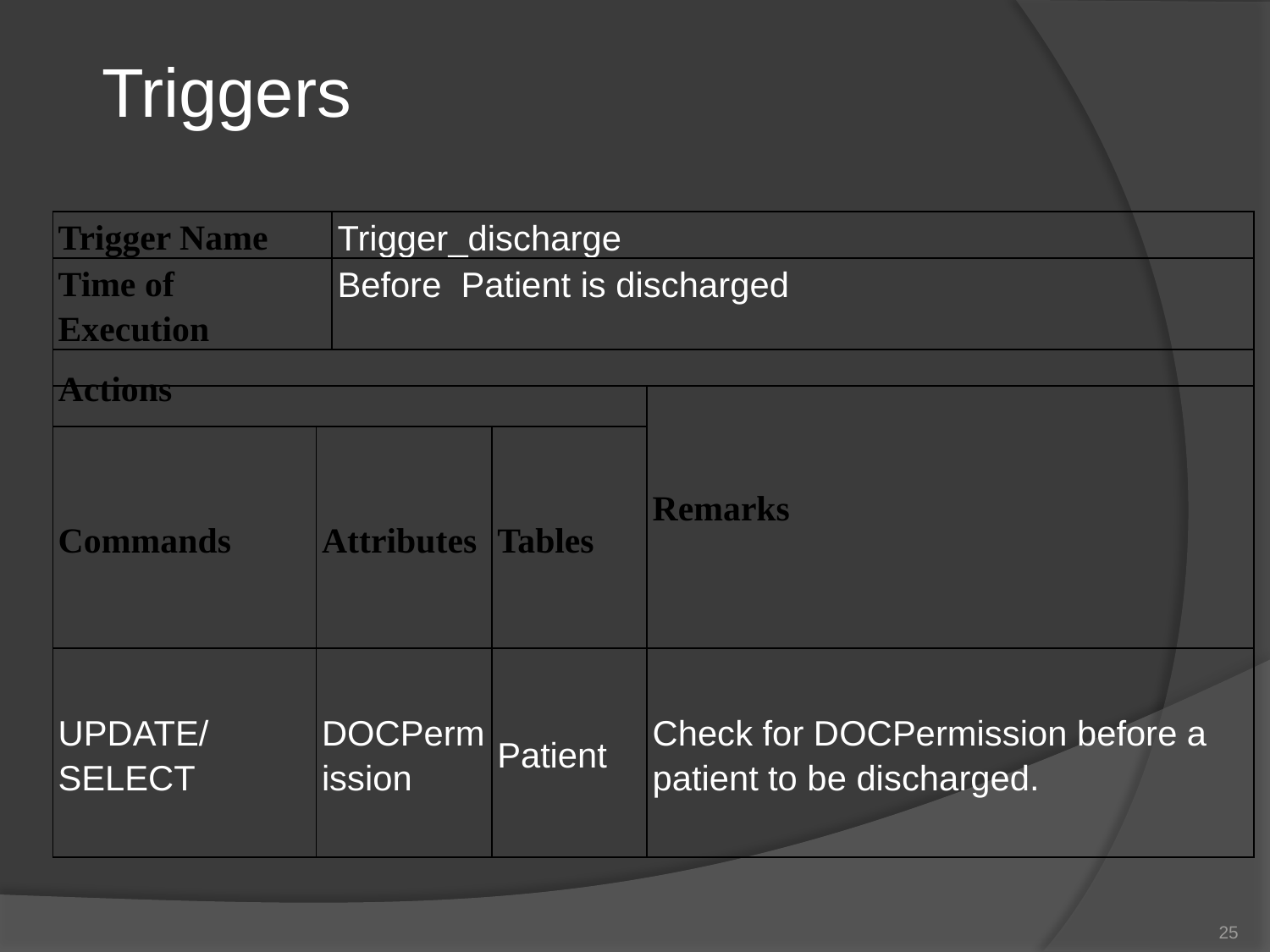

# Triggers
| Trigger Name |  | Trigger\_discharge |  |  |
| --- | --- | --- | --- | --- |
| Time of Execution |  | Before Patient is discharged |  |  |
|  |  |  |  |  |
| Actions |  |  |  | Remarks |
| Commands | Attributes |  | Tables |  |
| UPDATE/SELECT | DOCPermission |  | Patient | Check for DOCPermission before a patient to be discharged. |
25